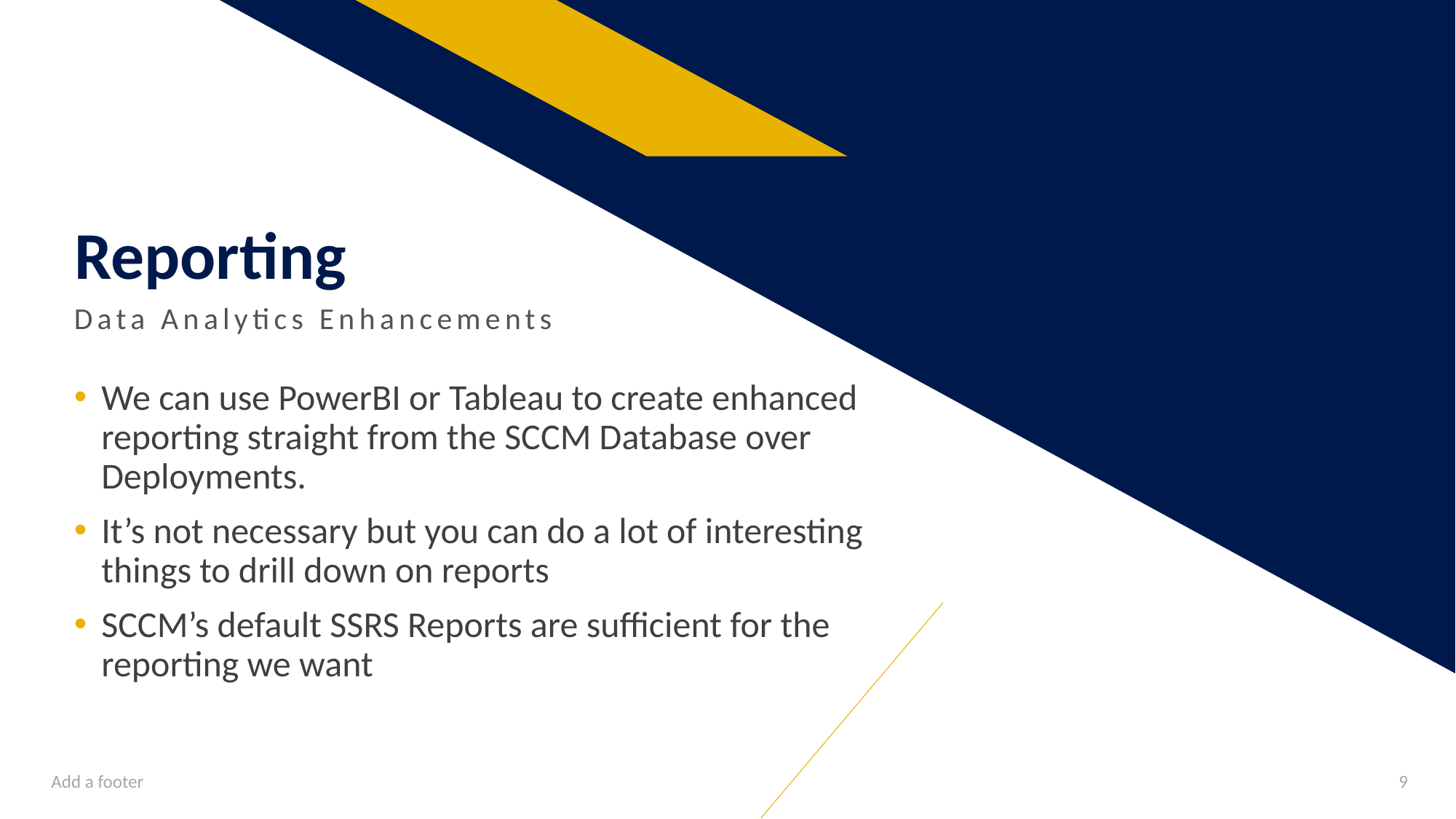

# Reporting
Data Analytics Enhancements
We can use PowerBI or Tableau to create enhanced reporting straight from the SCCM Database over Deployments.
It’s not necessary but you can do a lot of interesting things to drill down on reports
SCCM’s default SSRS Reports are sufficient for the reporting we want
Add a footer
9